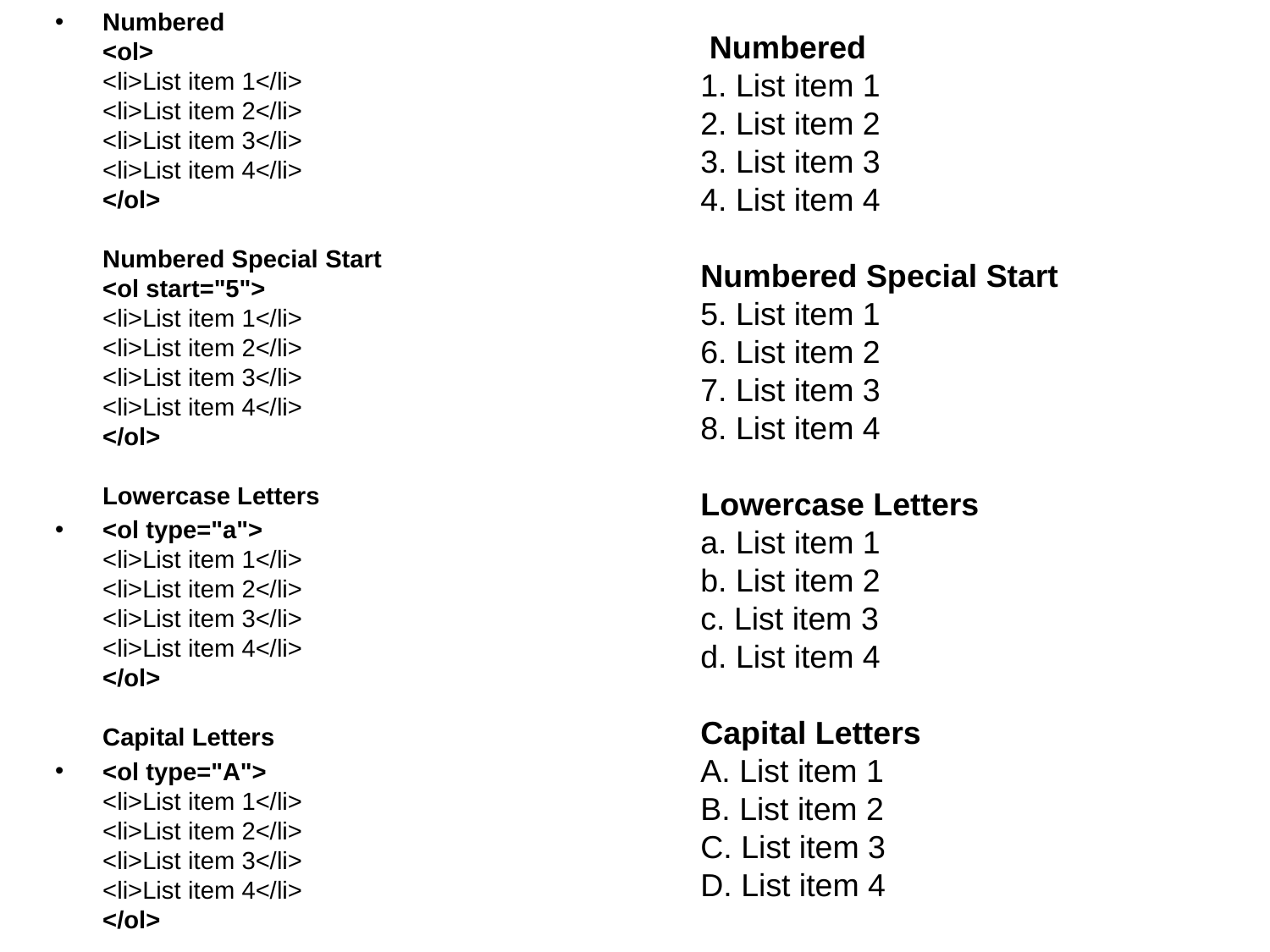

Numbered
<ol>
<li>List item 1</li>
<li>List item 2</li>
<li>List item 3</li>
<li>List item 4</li>
</ol>
Numbered Special Start
<ol start="5">
<li>List item 1</li>
<li>List item 2</li>
<li>List item 3</li>
<li>List item 4</li>
</ol>
Lowercase Letters
<ol type="a">
<li>List item 1</li>
<li>List item 2</li>
<li>List item 3</li>
<li>List item 4</li>
</ol>
Capital Letters
<ol type="A">
<li>List item 1</li>
<li>List item 2</li>
<li>List item 3</li>
<li>List item 4</li>
</ol>
 Numbered
1. List item 1
2. List item 2
3. List item 3
4. List item 4

Numbered Special Start
5. List item 1
6. List item 2
7. List item 3
8. List item 4

Lowercase Letters
a. List item 1
b. List item 2
c. List item 3
d. List item 4

Capital Letters
A. List item 1
B. List item 2
C. List item 3
D. List item 4